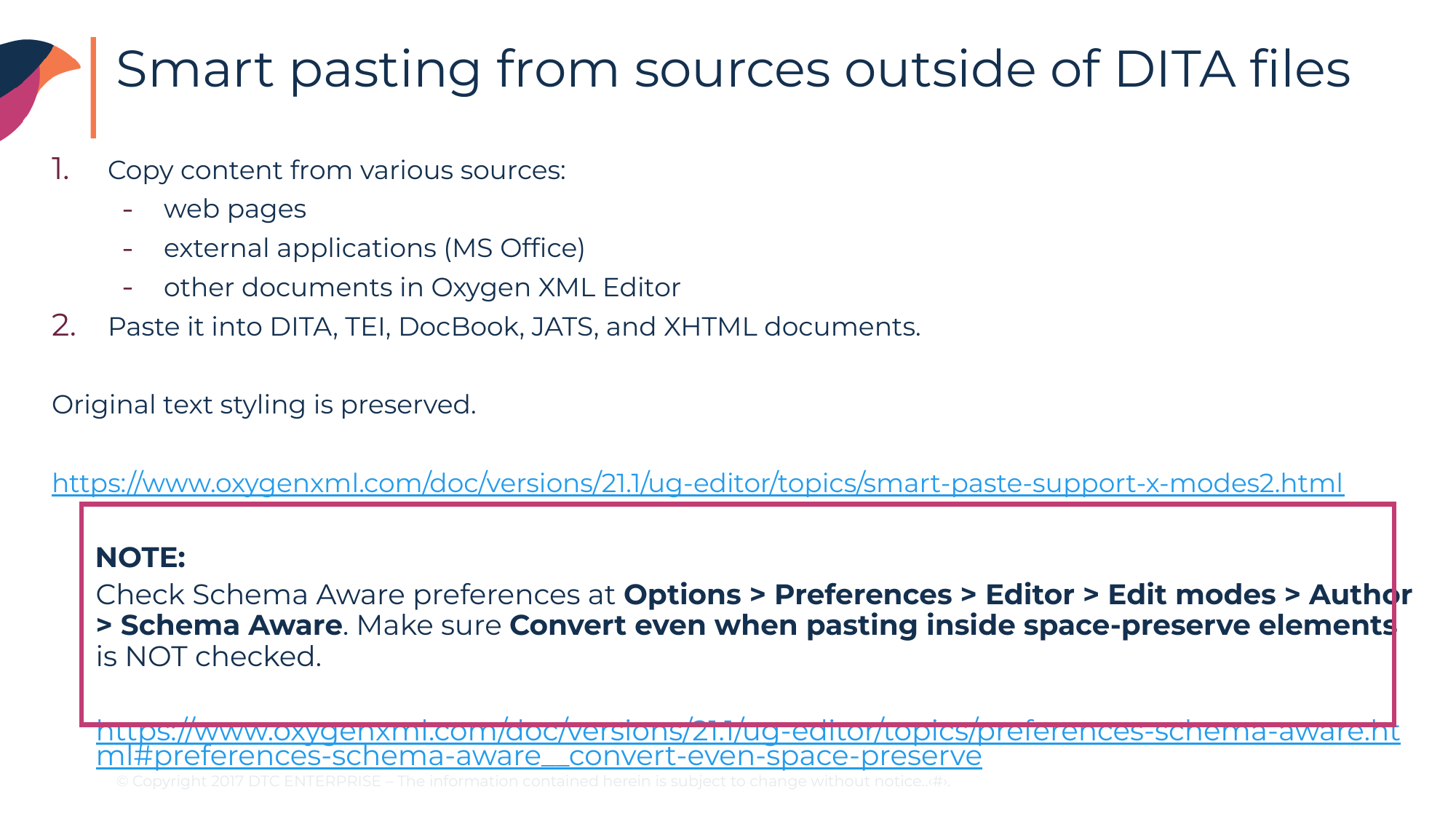

Smart pasting from sources outside of DITA files
Copy content from various sources:
web pages
external applications (MS Office)
other documents in Oxygen XML Editor
Paste it into DITA, TEI, DocBook, JATS, and XHTML documents.

Original text styling is preserved.

https://www.oxygenxml.com/doc/versions/21.1/ug-editor/topics/smart-paste-support-x-modes2.html

NOTE:
Check Schema Aware preferences at Options > Preferences > Editor > Edit modes > Author > Schema Aware. Make sure Convert even when pasting inside space-preserve elements is NOT checked.

https://www.oxygenxml.com/doc/versions/21.1/ug-editor/topics/preferences-schema-aware.html#preferences-schema-aware__convert-even-space-preserve

© Copyright 2017 DTC ENTERPRISE – The information contained herein is subject to change without notice.				.‹#›.